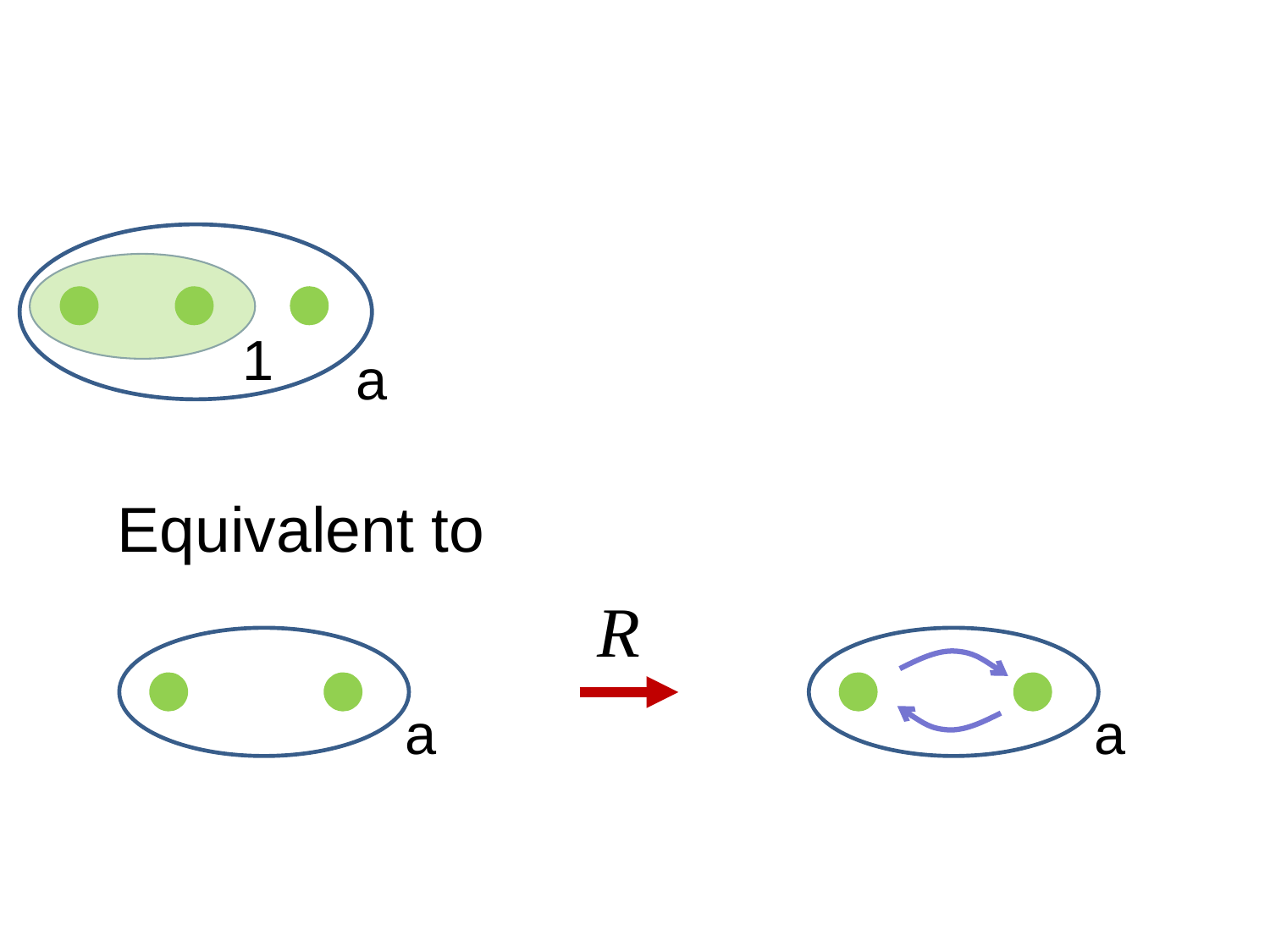

1

a
Equivalent to
R

a
a